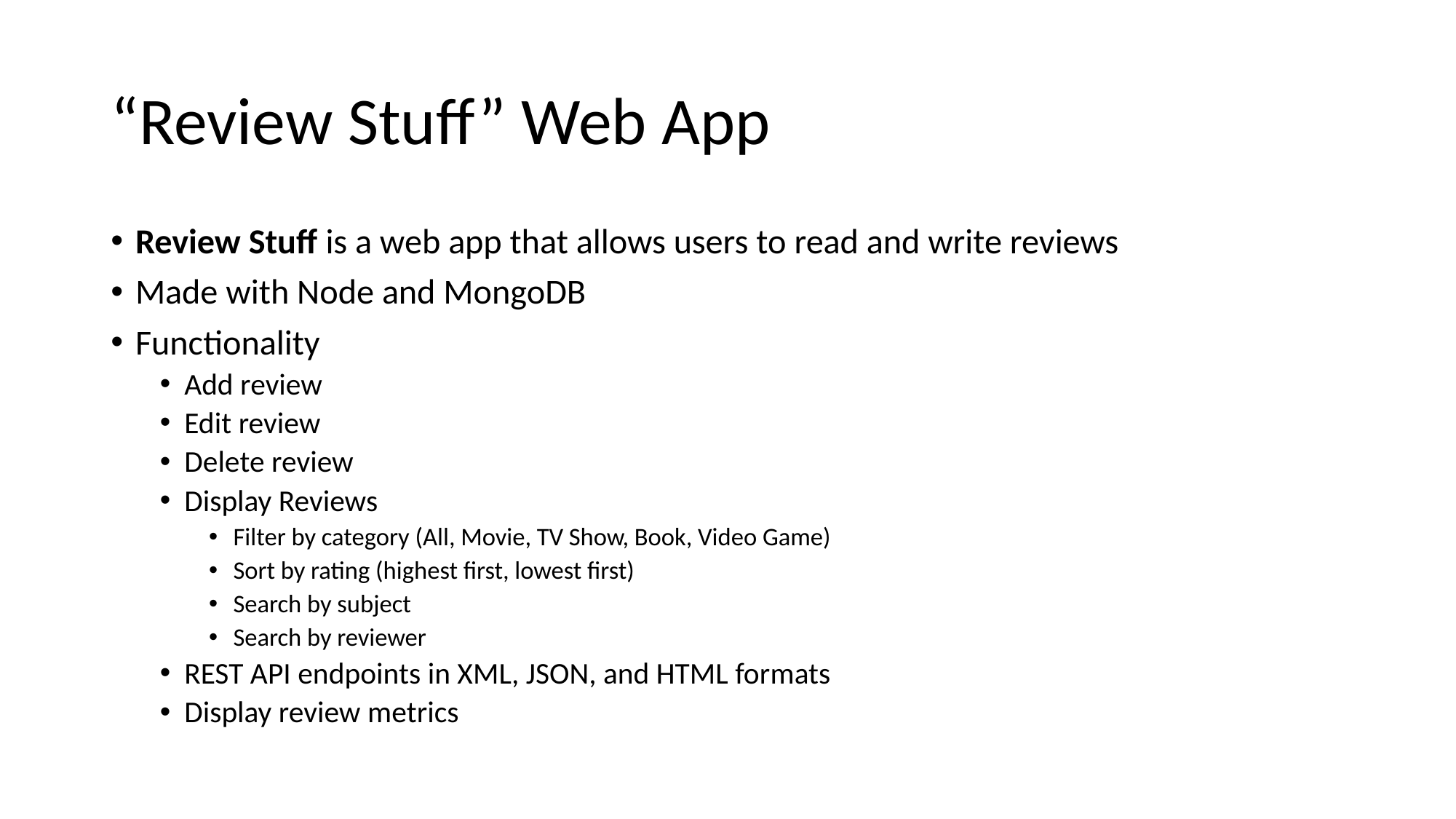

# “Review Stuff” Web App
Review Stuff is a web app that allows users to read and write reviews
Made with Node and MongoDB
Functionality
Add review
Edit review
Delete review
Display Reviews
Filter by category (All, Movie, TV Show, Book, Video Game)
Sort by rating (highest first, lowest first)
Search by subject
Search by reviewer
REST API endpoints in XML, JSON, and HTML formats
Display review metrics